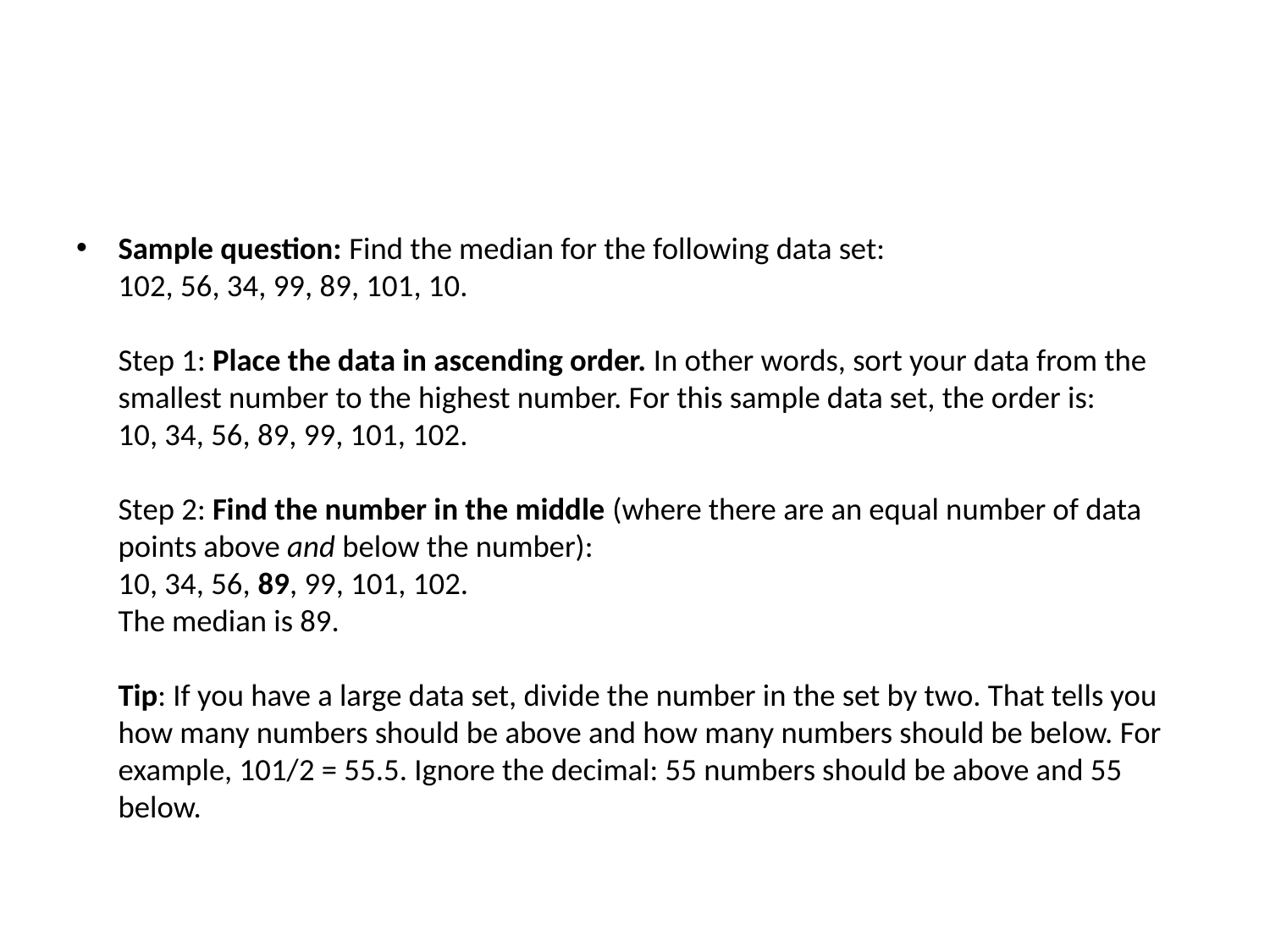

#
Sample question: Find the median for the following data set:
102, 56, 34, 99, 89, 101, 10.
Step 1: Place the data in ascending order. In other words, sort your data from the smallest number to the highest number. For this sample data set, the order is:
10, 34, 56, 89, 99, 101, 102.
Step 2: Find the number in the middle (where there are an equal number of data points above and below the number):
10, 34, 56, 89, 99, 101, 102.
The median is 89.
Tip: If you have a large data set, divide the number in the set by two. That tells you how many numbers should be above and how many numbers should be below. For example, 101/2 = 55.5. Ignore the decimal: 55 numbers should be above and 55 below.